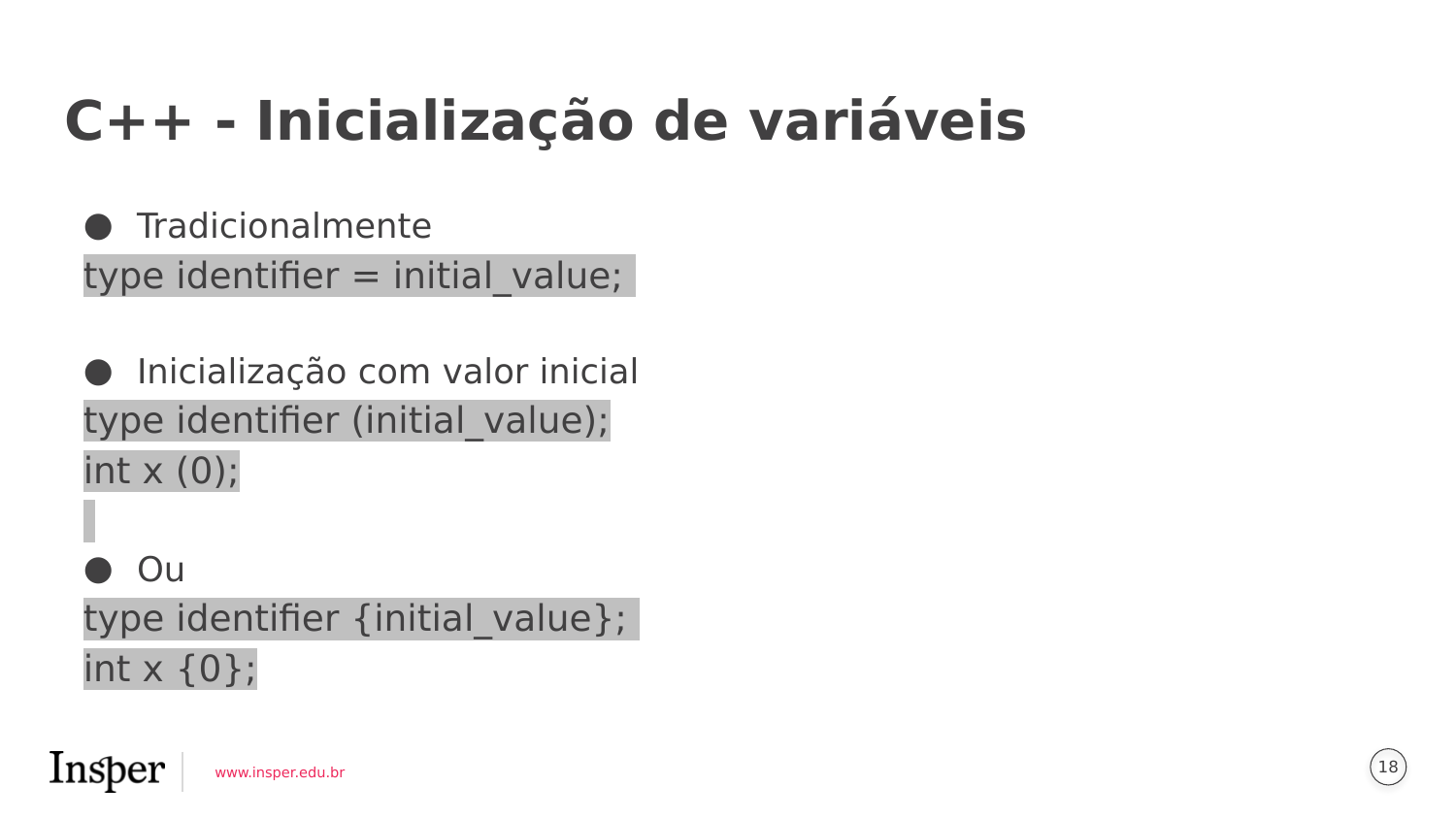

# C++ - Inicialização de variáveis
Tradicionalmente
type identifier = initial_value;

Inicialização com valor inicial
type identifier (initial_value);
int x (0);

Ou
type identifier {initial_value};
int x {0};